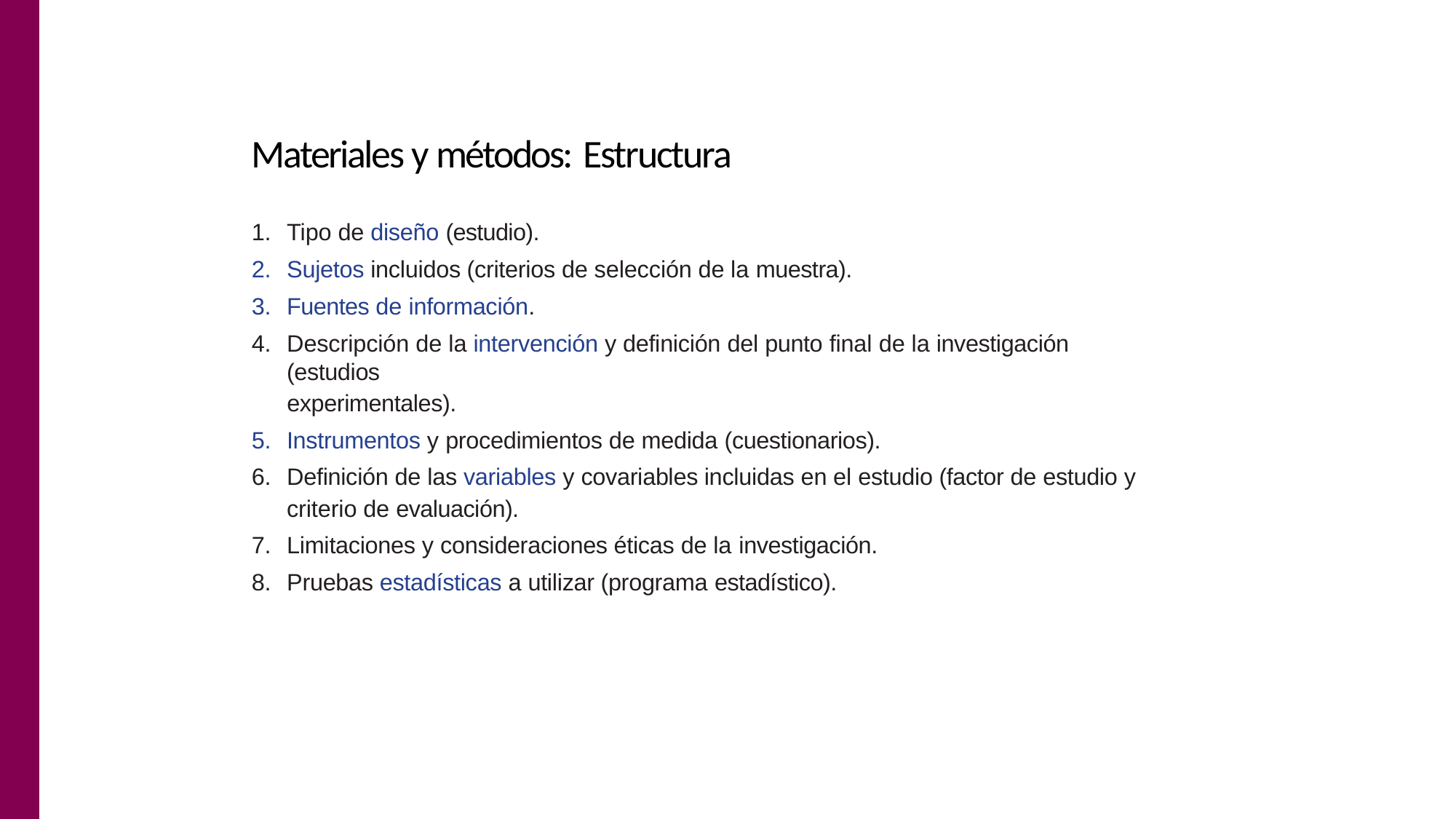

# Materiales y métodos: Estructura
Tipo de diseño (estudio).
Sujetos incluidos (criterios de selección de la muestra).
Fuentes de información.
Descripción de la intervención y definición del punto final de la investigación (estudios
experimentales).
Instrumentos y procedimientos de medida (cuestionarios).
Definición de las variables y covariables incluidas en el estudio (factor de estudio y  criterio de evaluación).
Limitaciones y consideraciones éticas de la investigación.
Pruebas estadísticas a utilizar (programa estadístico).